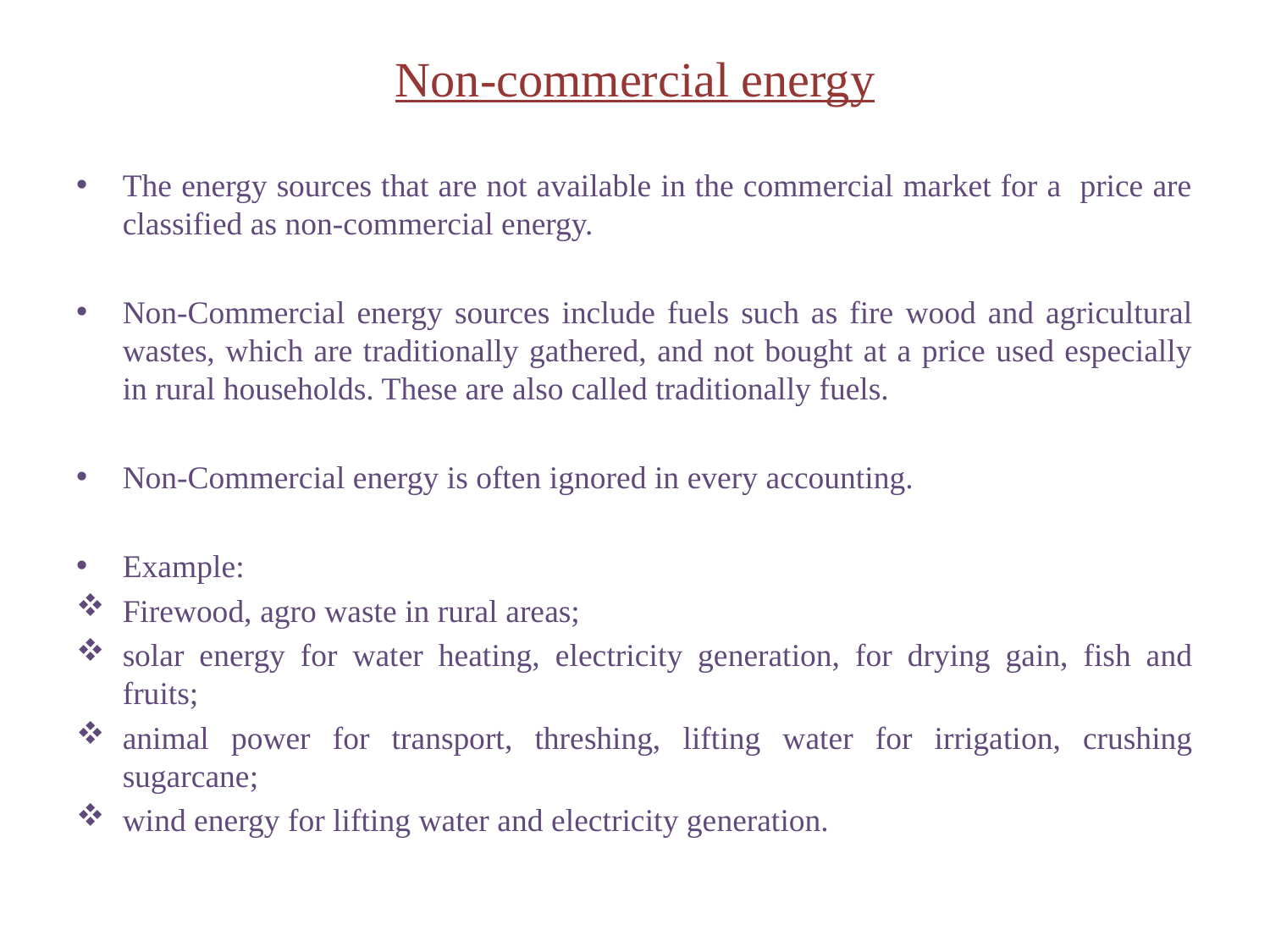

# Non-commercial energy
The energy sources that are not available in the commercial market for a  price are classified as non-commercial energy.

Non-Commercial energy sources include fuels such as fire wood and agricultural wastes, which are traditionally gathered, and not bought at a price used especially in rural households. These are also called traditionally fuels.

Non-Commercial energy is often ignored in every accounting.

Example:
Firewood, agro waste in rural areas;
solar energy for water heating, electricity generation, for drying gain, fish and fruits;
animal power for transport, threshing, lifting water for irrigation, crushing sugarcane;
wind energy for lifting water and electricity generation.